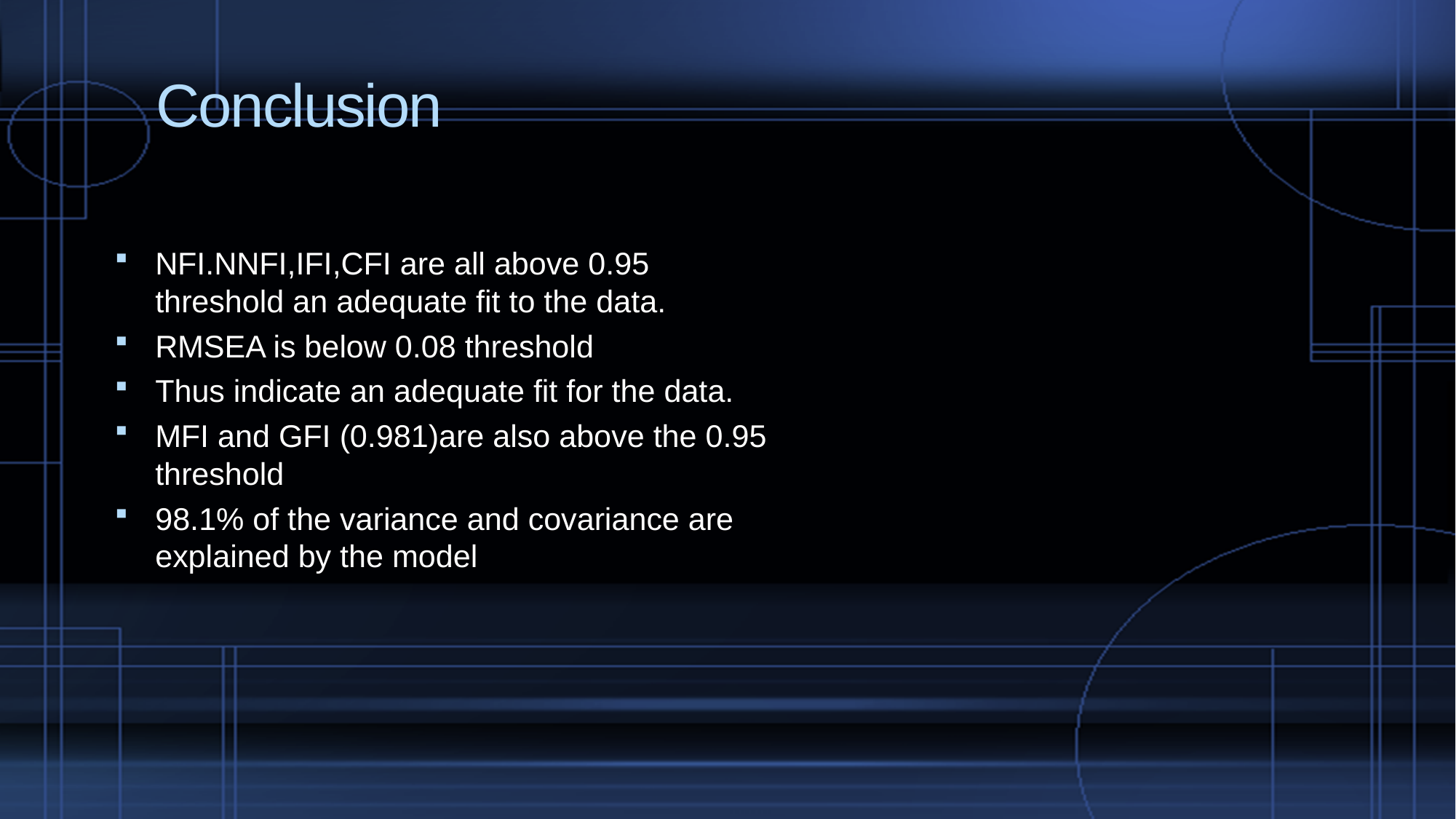

# Conclusion

NFI.NNFI,IFI,CFI are all above 0.95 threshold an adequate fit to the data.
RMSEA is below 0.08 threshold
Thus indicate an adequate fit for the data.
MFI and GFI (0.981)are also above the 0.95 threshold
98.1% of the variance and covariance are explained by the model